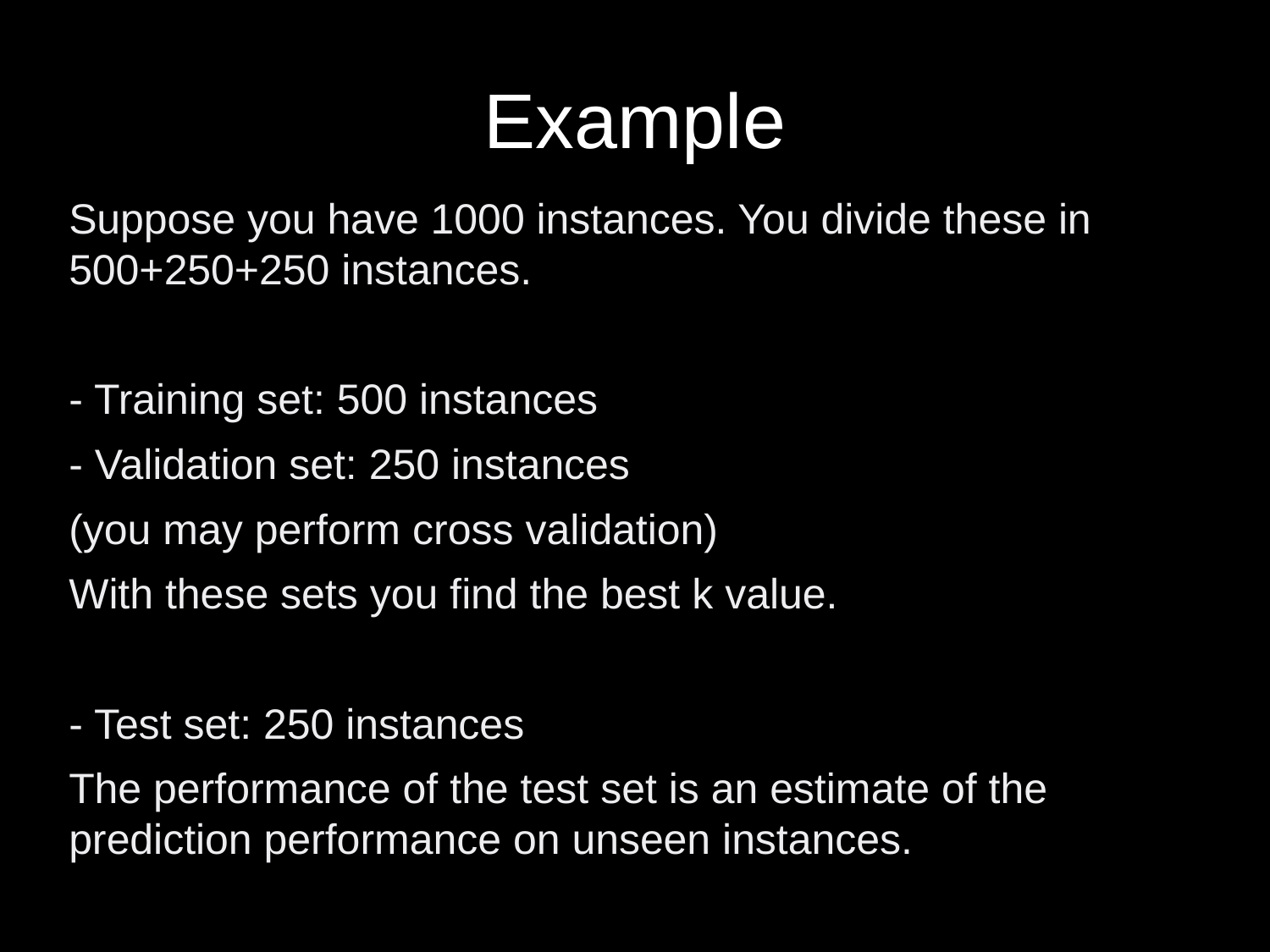

# Example
Suppose you have 1000 instances. You divide these in 500+250+250 instances.

- Training set: 500 instances
- Validation set: 250 instances
(you may perform cross validation)
With these sets you find the best k value.

- Test set: 250 instances
The performance of the test set is an estimate of the prediction performance on unseen instances.